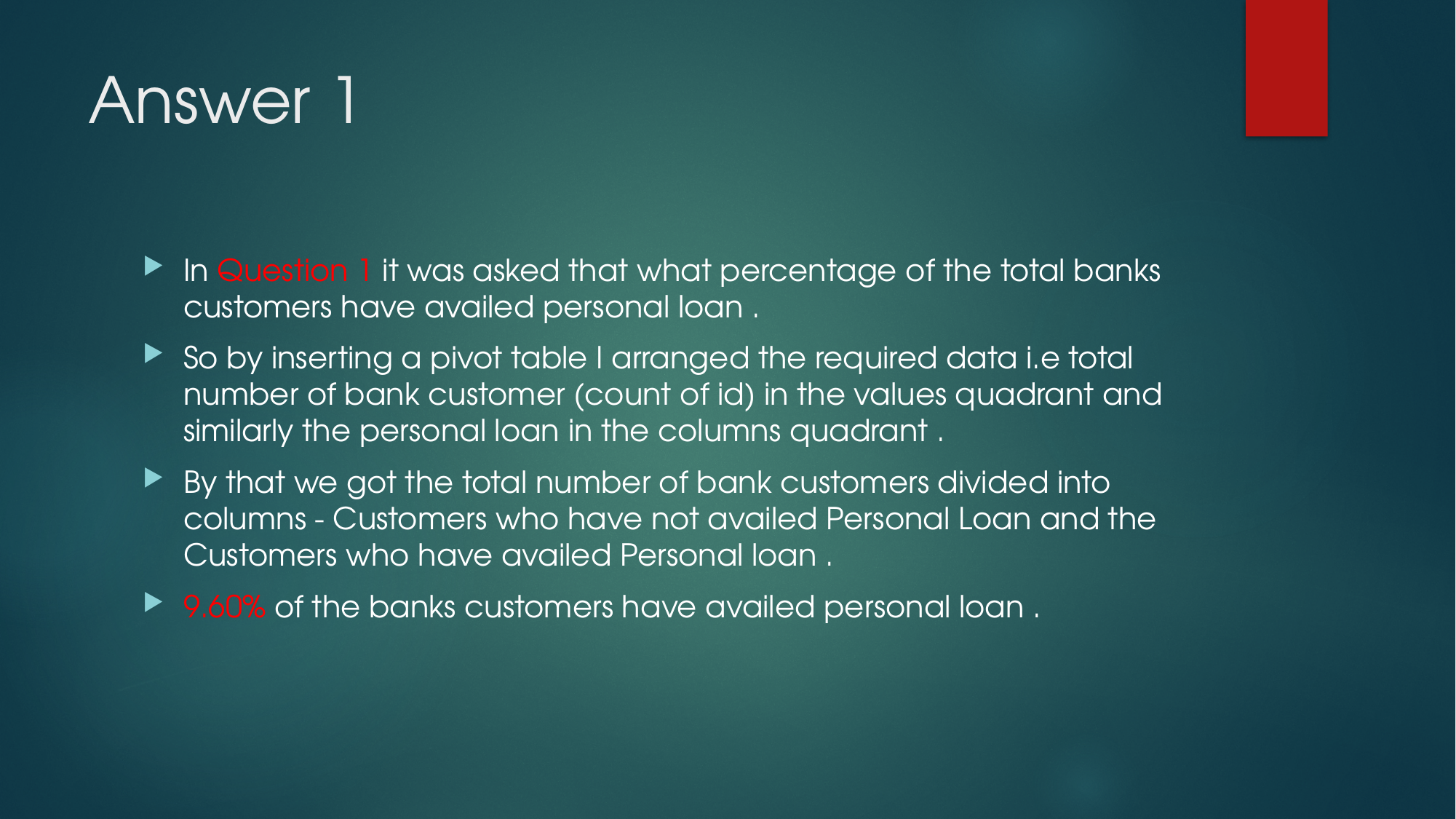

# Answer 1
In Question 1 it was asked that what percentage of the total banks customers have availed personal loan .
So by inserting a pivot table I arranged the required data i.e total number of bank customer (count of id) in the values quadrant and similarly the personal loan in the columns quadrant .
By that we got the total number of bank customers divided into  columns - Customers who have not availed Personal Loan and the Customers who have availed Personal loan .
9.60% of the banks customers have availed personal loan .